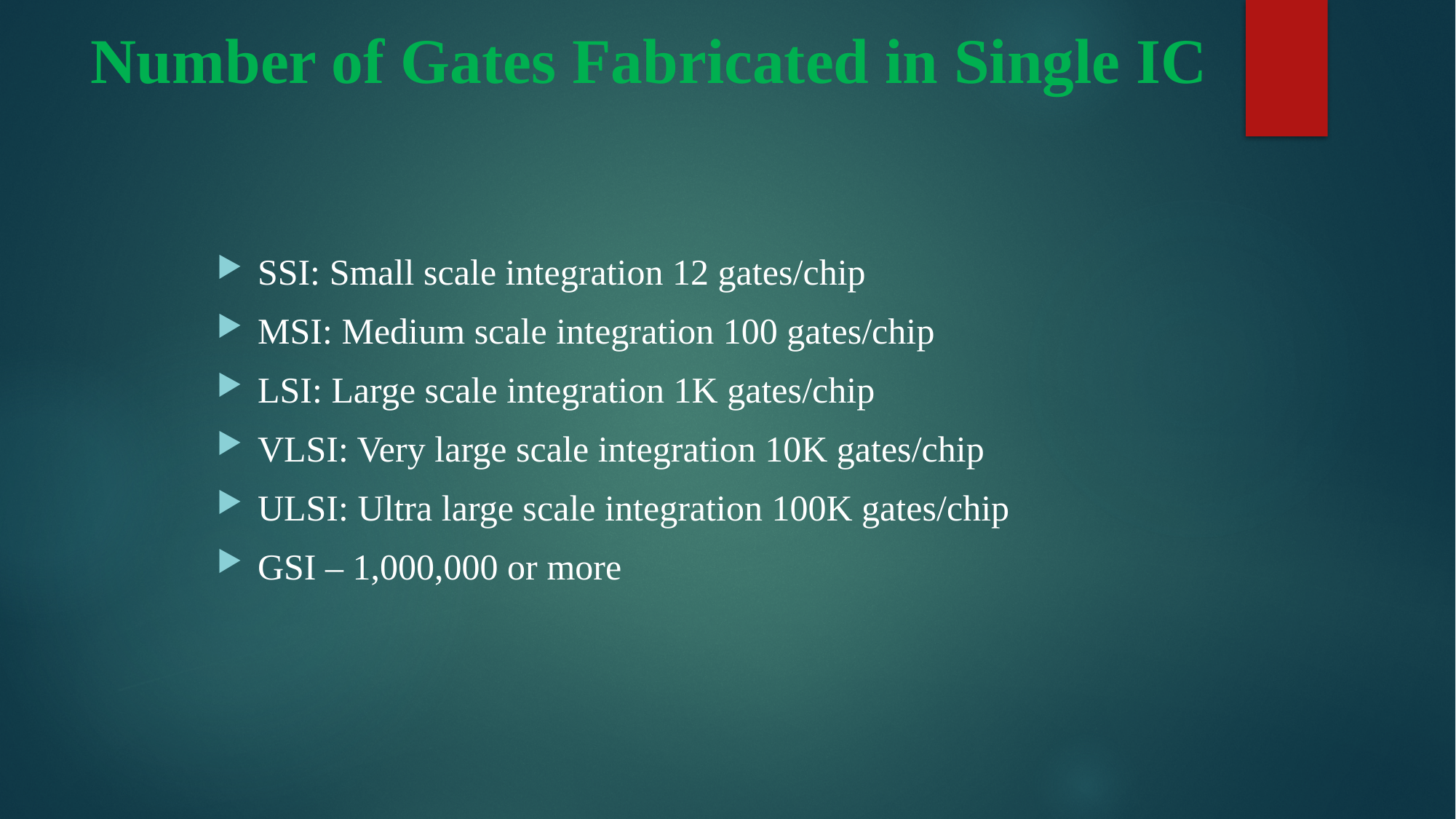

# Number of Gates Fabricated in Single IC
SSI: Small scale integration 12 gates/chip
MSI: Medium scale integration 100 gates/chip
LSI: Large scale integration 1K gates/chip
VLSI: Very large scale integration 10K gates/chip
ULSI: Ultra large scale integration 100K gates/chip
GSI – 1,000,000 or more